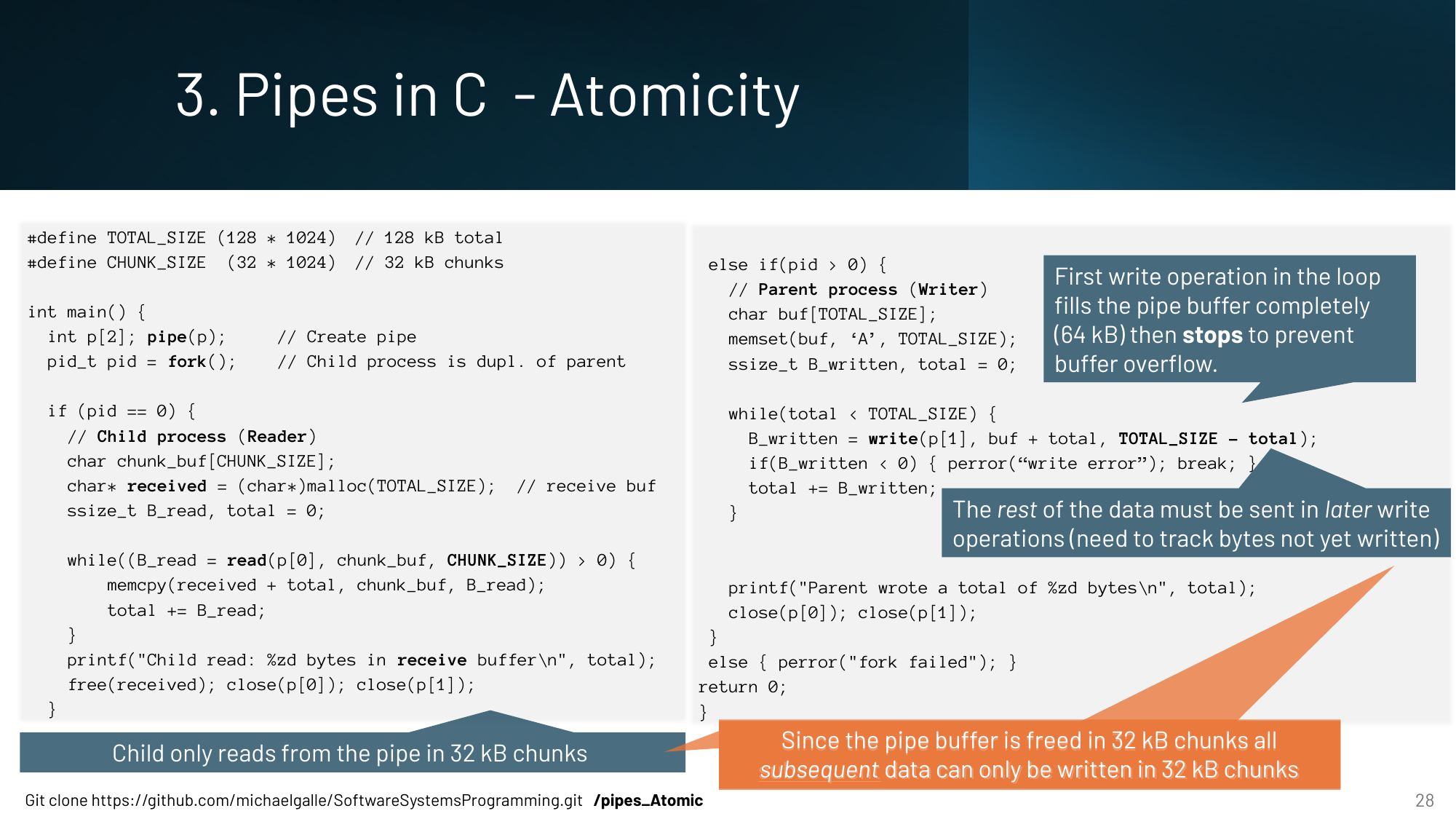

# 3. Pipes in C  - Atomicity
#define TOTAL_SIZE (128 * 1024) 	// 128 kB total
#define CHUNK_SIZE  (32 * 1024) 	// 32 kB chunks

int main() {
  int p[2]; pipe(p);     // Create pipe
  pid_t pid = fork();    // Child process is dupl. of parent

  if (pid == 0) {
    // Child process (Reader)
    char chunk_buf[CHUNK_SIZE];
    char* received = (char*)malloc(TOTAL_SIZE);  // receive buf
    ssize_t B_read, total = 0;

    while((B_read = read(p[0], chunk_buf, CHUNK_SIZE)) > 0) {
        memcpy(received + total, chunk_buf, B_read);
        total += B_read;
    }
    printf("Child read: %zd bytes in receive buffer\n", total);
    free(received); close(p[0]); close(p[1]);
  }

 else if(pid > 0) {
   // Parent process (Writer)
   char buf[TOTAL_SIZE];
   memset(buf, ‘A’, TOTAL_SIZE);
   ssize_t B_written, total = 0;

   while(total < TOTAL_SIZE) {
     B_written = write(p[1], buf + total, TOTAL_SIZE – total);
     if(B_written < 0) { perror(“write error”); break; }
     total += B_written;
   }

   printf("Parent wrote a total of %zd bytes\n", total);
   close(p[0]); close(p[1]);
 }
 else { perror("fork failed"); }
return 0;
}
First write operation in the loop fills the pipe buffer completely (64 kB) then stops to prevent buffer overflow.
The rest of the data must be sent in later write operations (need to track bytes not yet written)
Since the pipe buffer is freed in 32 kB chunks all subsequent data can only be written in 32 kB chunks
Since the pipe buffer is freed in 32 kB chunks all subsequent data can only be written in 32 kB chunks
Child only reads from the pipe in 32 kB chunks
28
Git clone https://github.com/michaelgalle/SoftwareSystemsProgramming.git   /pipes_Atomic